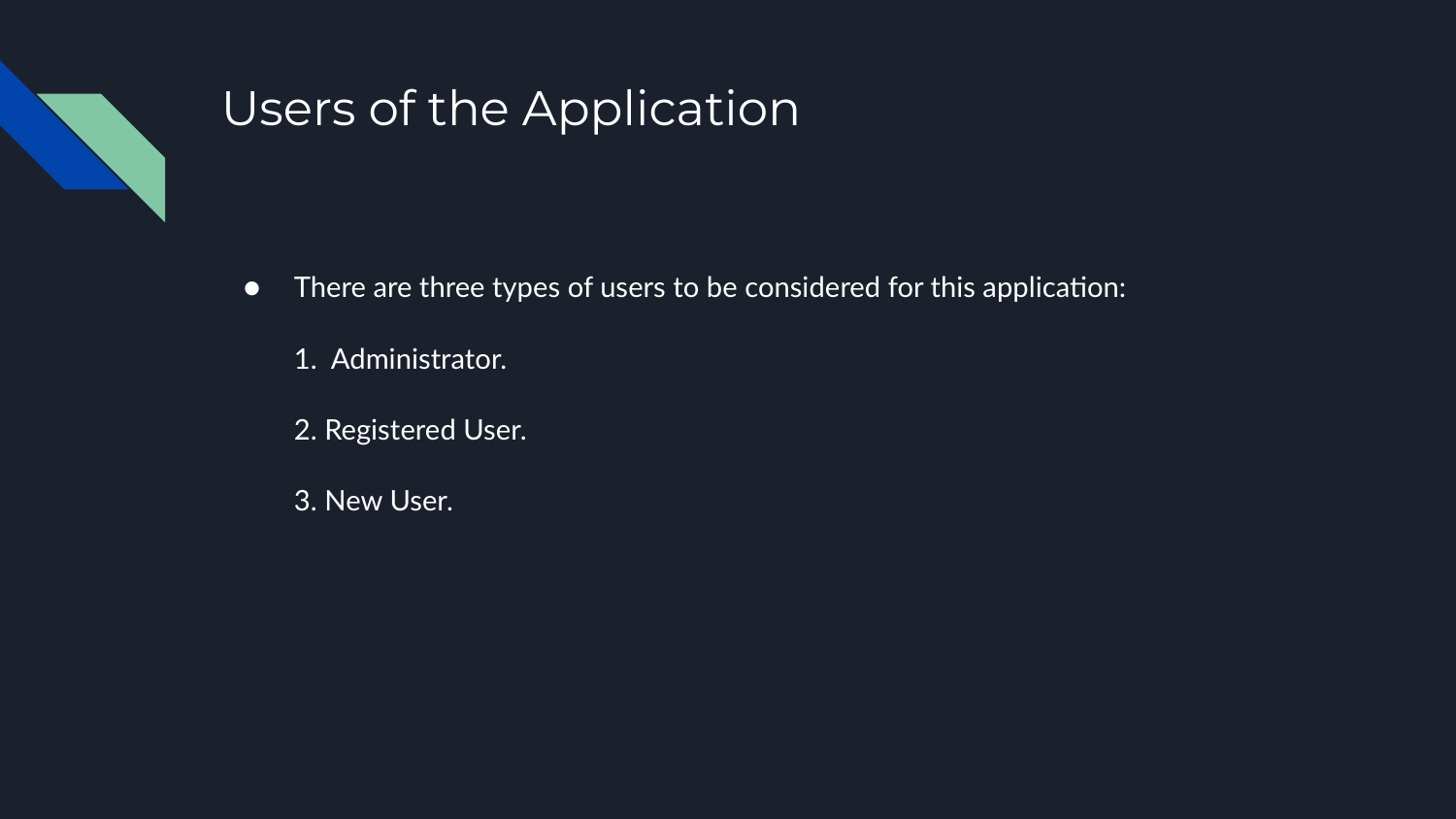

# Users of the Application
There are three types of users to be considered for this application:
1.  Administrator.
2. Registered User.
3. New User.